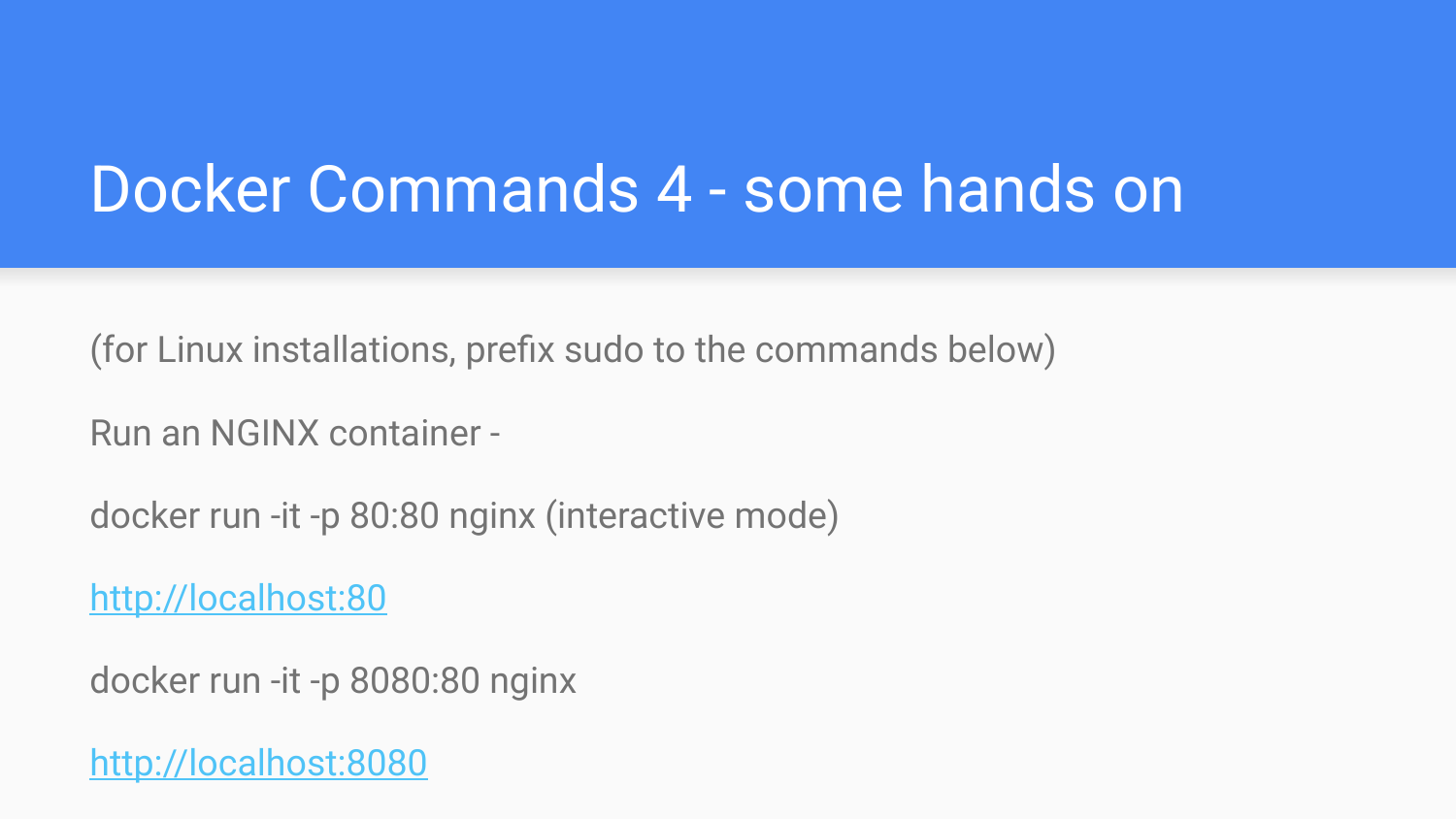

# Docker Commands 4 - some hands on
(for Linux installations, prefix sudo to the commands below)
Run an NGINX container -
docker run -it -p 80:80 nginx (interactive mode)
http://localhost:80
docker run -it -p 8080:80 nginx
http://localhost:8080